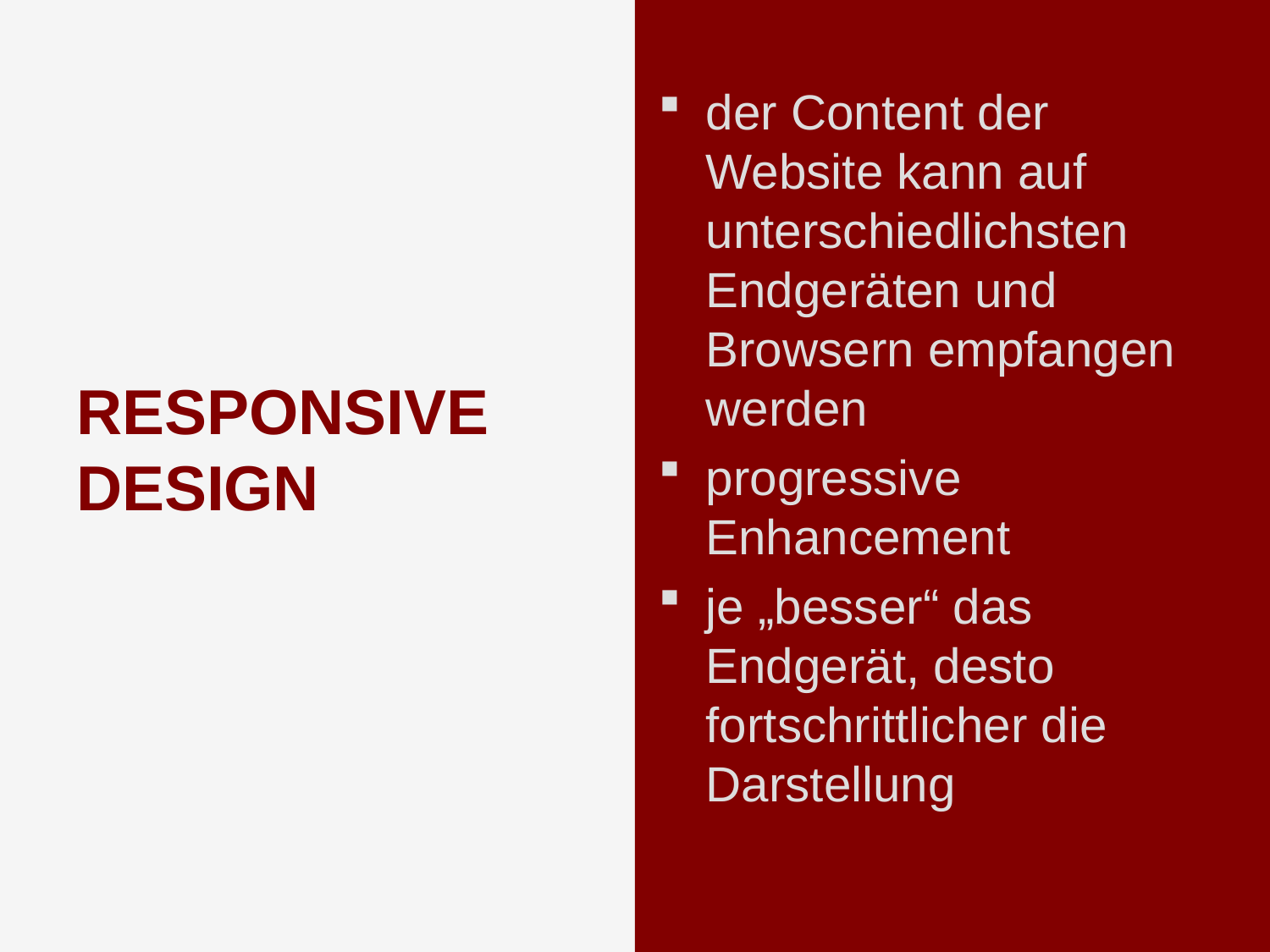

der Content der Website kann auf unterschiedlichsten Endgeräten und Browsern empfangen werden
progressive Enhancement
je „besser“ das Endgerät, desto fortschrittlicher die Darstellung
# Responsive Design